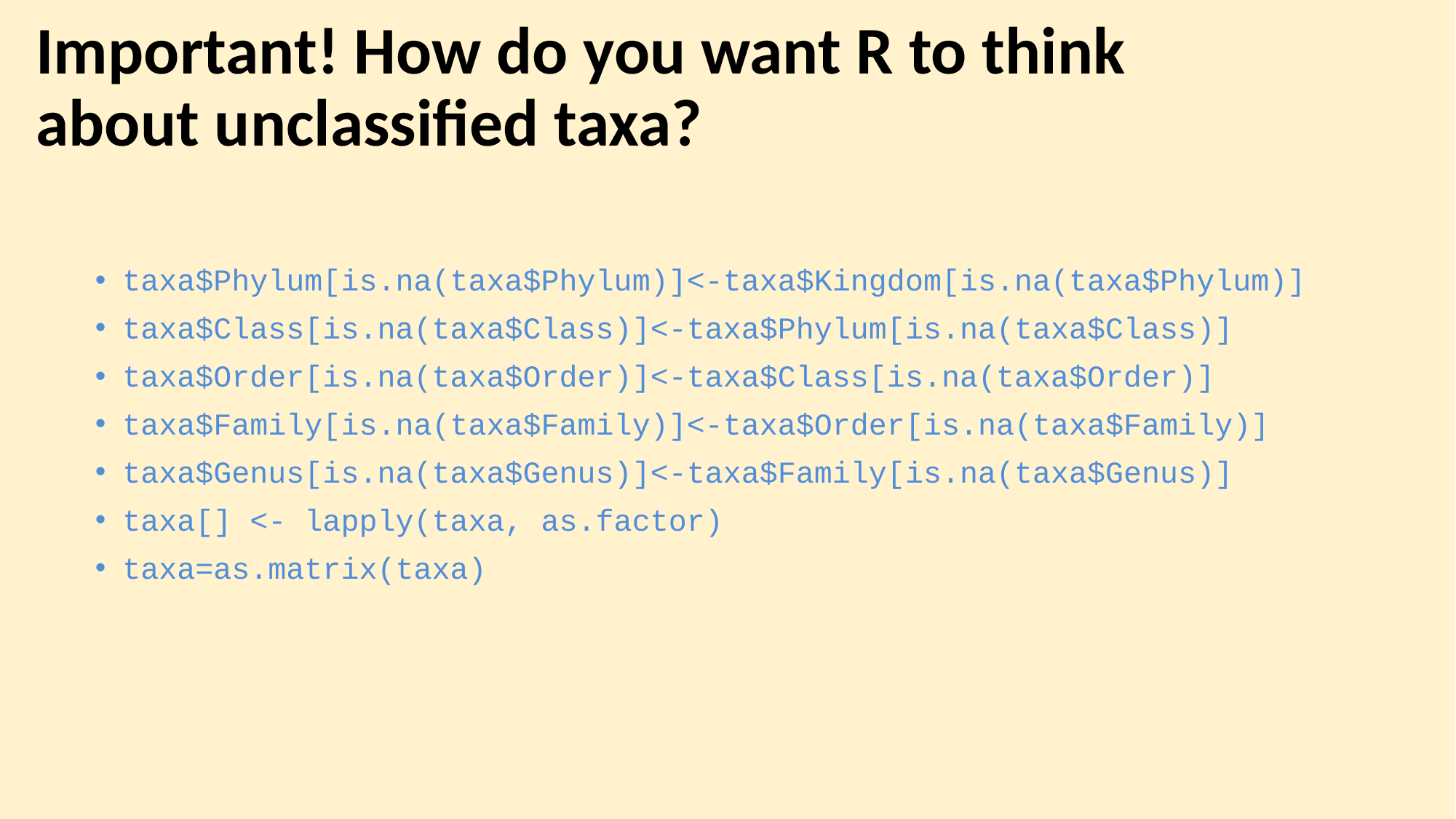

# Important! How do you want R to think about unclassified taxa?
taxa$Phylum[is.na(taxa$Phylum)]<-taxa$Kingdom[is.na(taxa$Phylum)]
taxa$Class[is.na(taxa$Class)]<-taxa$Phylum[is.na(taxa$Class)]
taxa$Order[is.na(taxa$Order)]<-taxa$Class[is.na(taxa$Order)]
taxa$Family[is.na(taxa$Family)]<-taxa$Order[is.na(taxa$Family)]
taxa$Genus[is.na(taxa$Genus)]<-taxa$Family[is.na(taxa$Genus)]
taxa[] <- lapply(taxa, as.factor)
taxa=as.matrix(taxa)